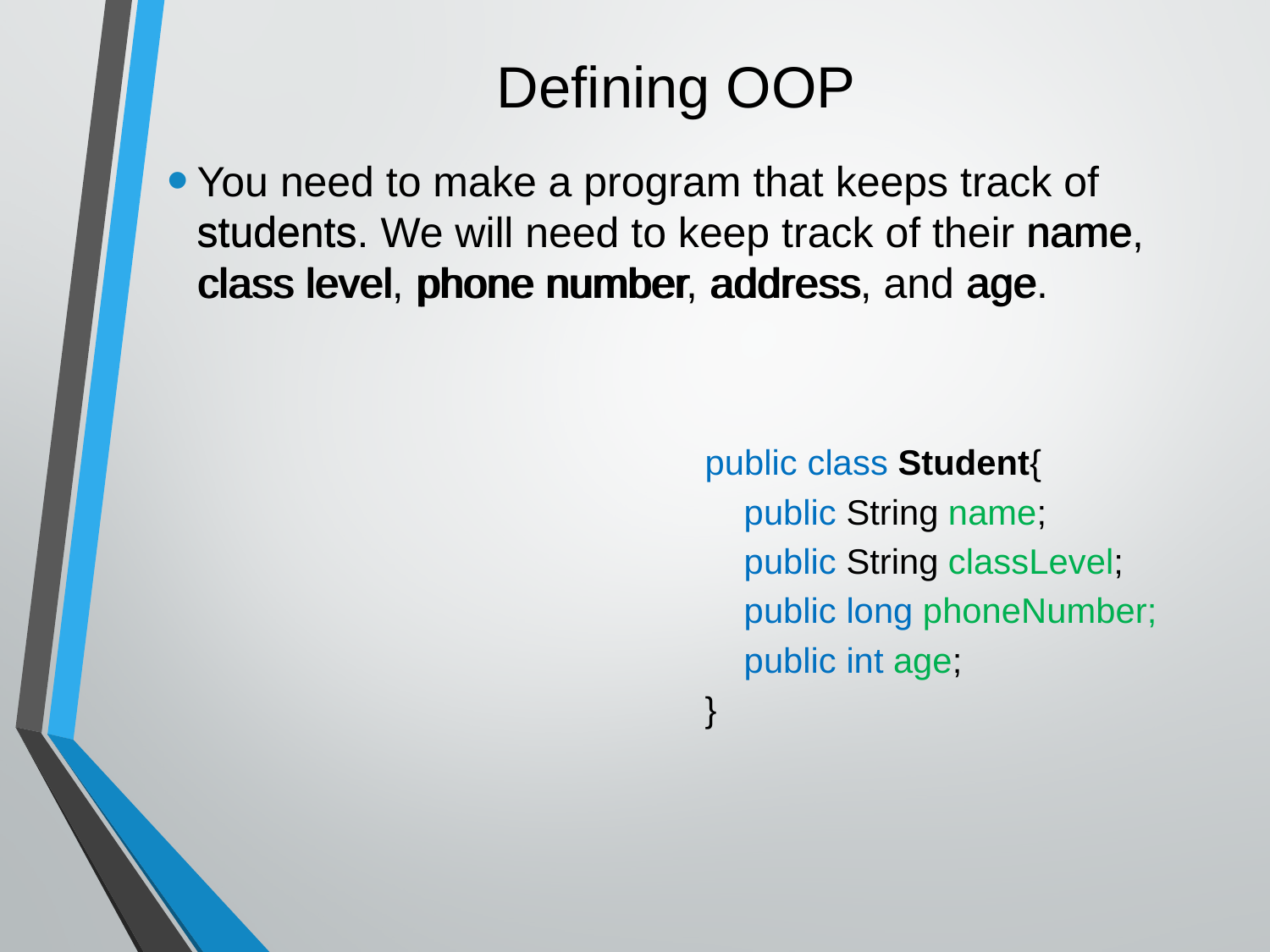

# Defining OOP
You need to make a program that keeps track of students. We will need to keep track of their name,   class level, phone number, address, and age.
students
name
age
address
phone number
class level
public class Student{
    public String name;
    public String classLevel;
    public long phoneNumber;
    public int age;
}